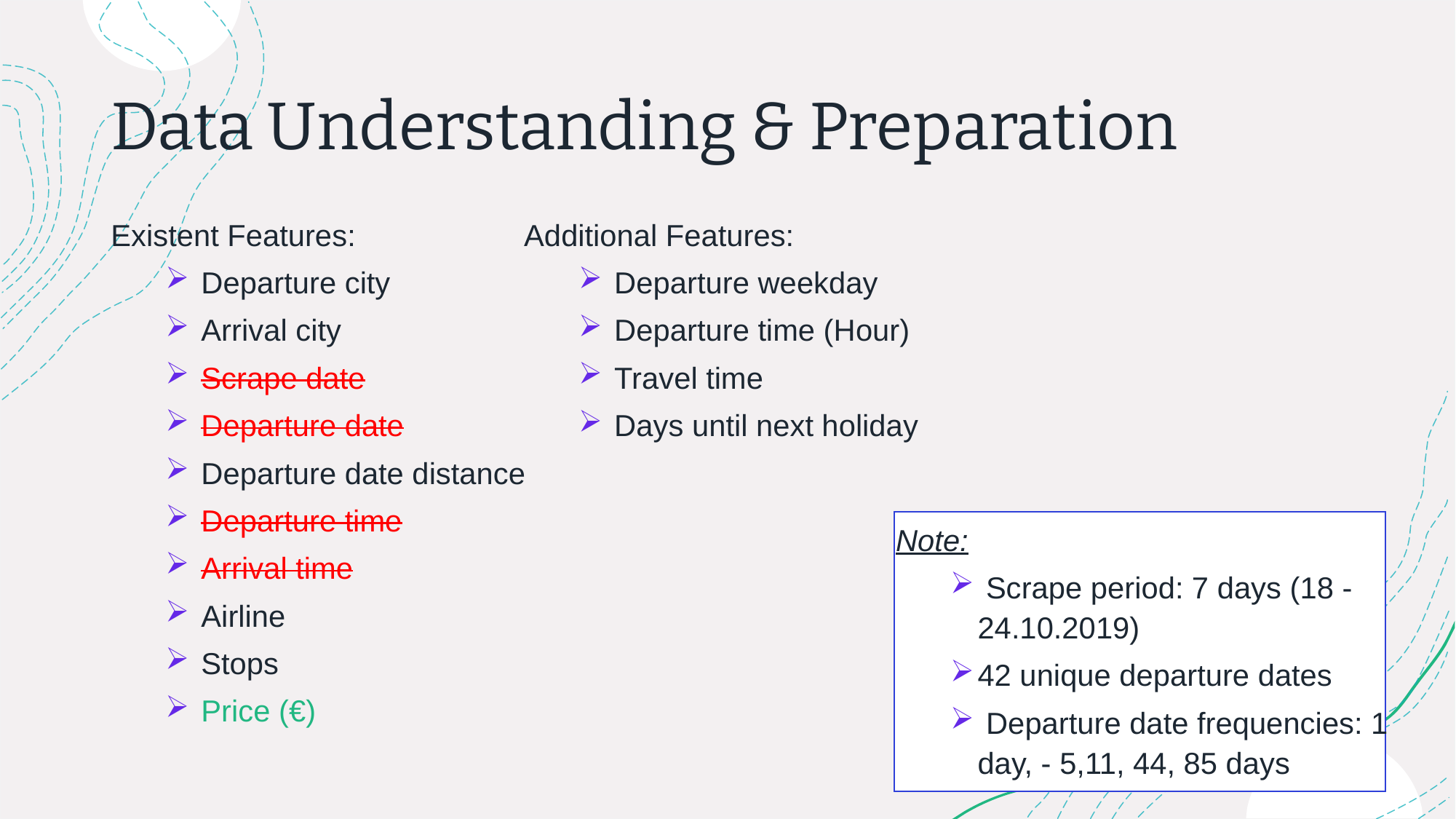

# Data Understanding & Preparation
Existent Features:
 Departure city
 Arrival city
 Scrape date
 Departure date
 Departure date distance
 Departure time
 Arrival time
 Airline
 Stops
 Price (€)

Additional Features:
 Departure weekday
 Departure time (Hour)
 Travel time
 Days until next holiday
Note:
 Scrape period: 7 days (18 -24.10.2019)
42 unique departure dates
 Departure date frequencies: 1 day, - 5,11, 44, 85 days

4